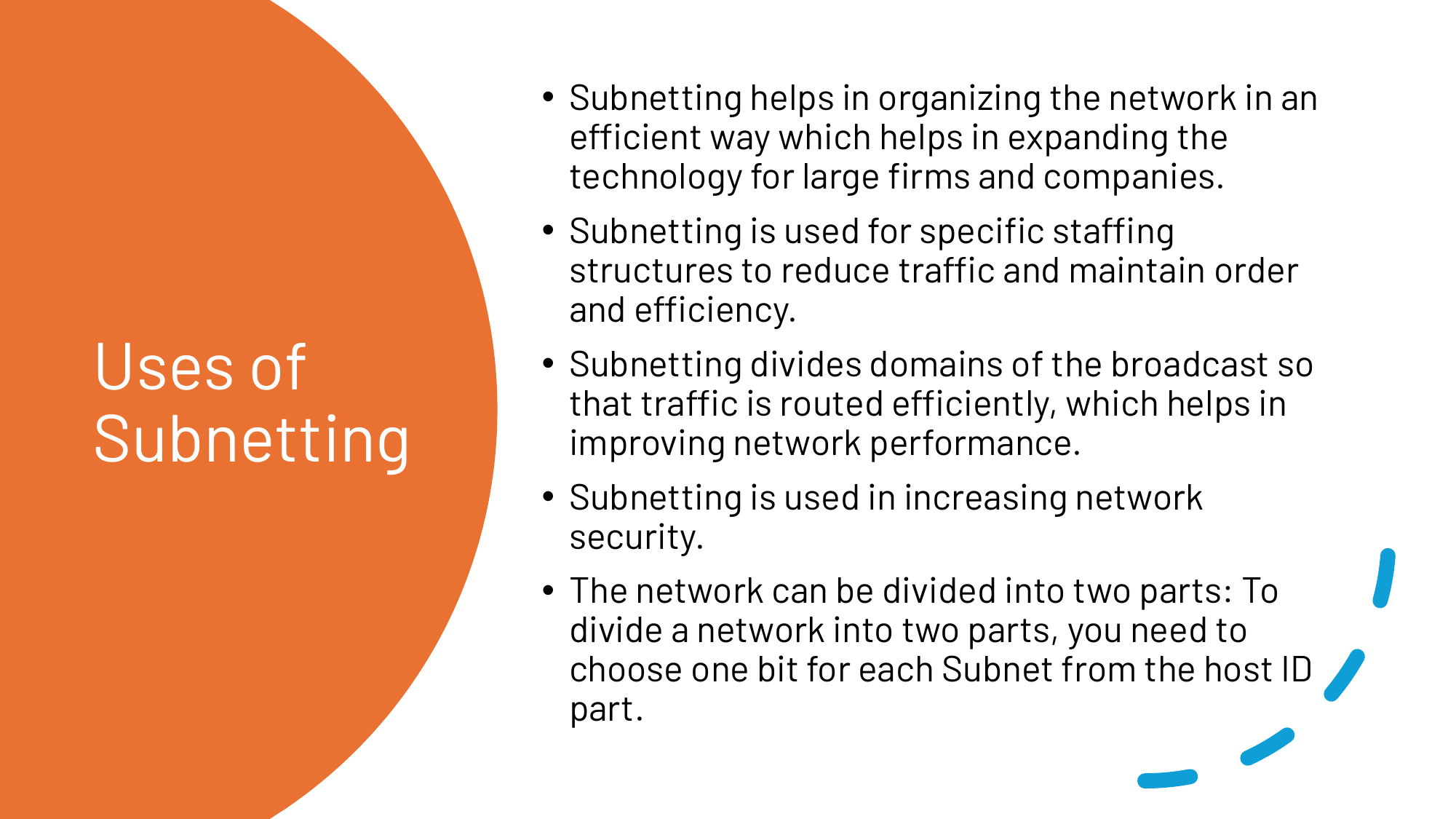

Subnetting helps in organizing the network in an efficient way which helps in expanding the technology for large firms and companies.
Subnetting is used for specific staffing structures to reduce traffic and maintain order and efficiency.
Subnetting divides domains of the broadcast so that traffic is routed efficiently, which helps in improving network performance.
Subnetting is used in increasing network security.
The network can be divided into two parts: To divide a network into two parts, you need to choose one bit for each Subnet from the host ID part.
# Uses of Subnetting